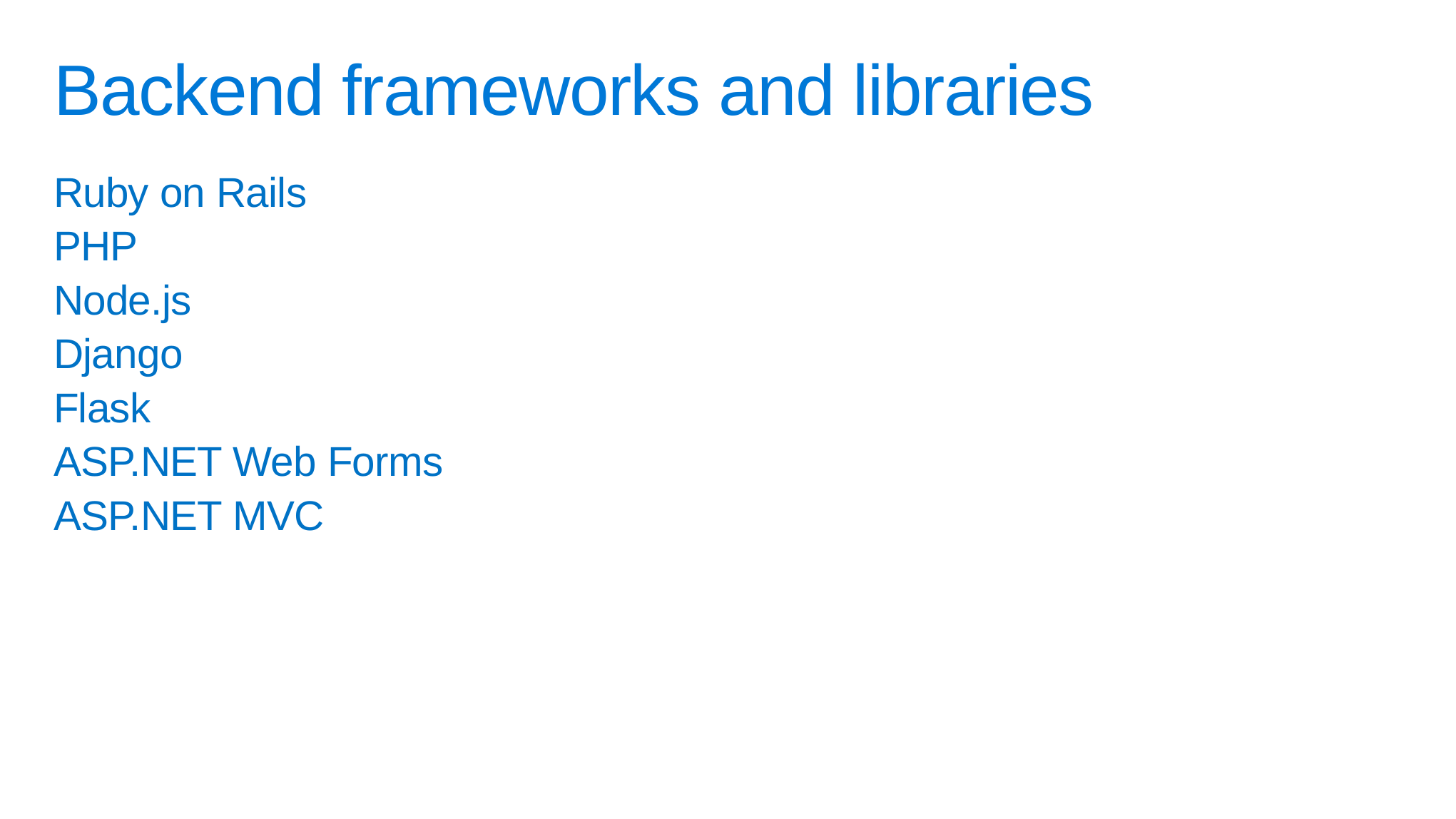

# Backend frameworks and libraries
Ruby on Rails
PHP
Node.js
Django
Flask
ASP.NET Web Forms
ASP.NET MVC